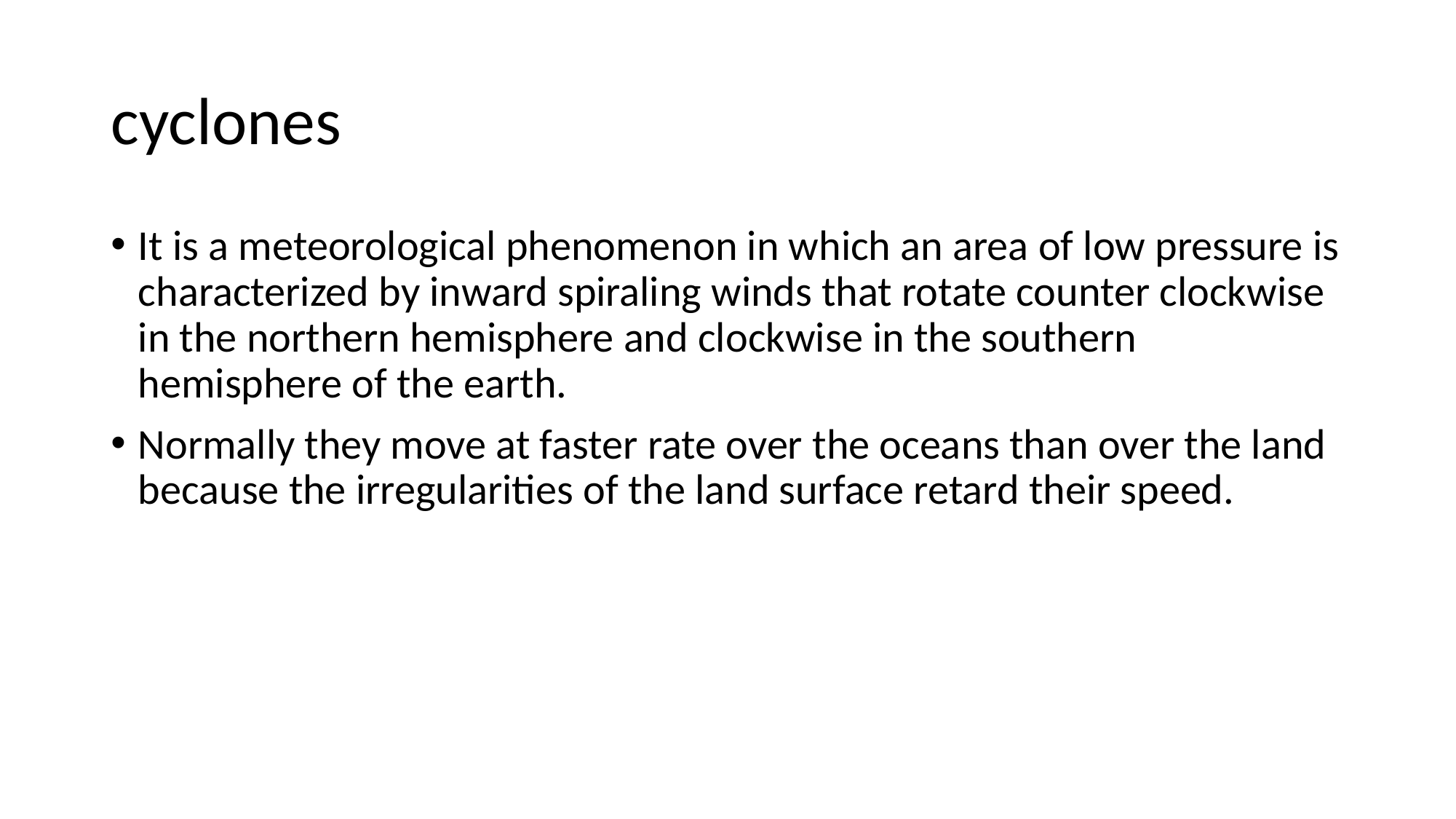

# cyclones
It is a meteorological phenomenon in which an area of low pressure is characterized by inward spiraling winds that rotate counter clockwise in the northern hemisphere and clockwise in the southern hemisphere of the earth.
Normally they move at faster rate over the oceans than over the land because the irregularities of the land surface retard their speed.